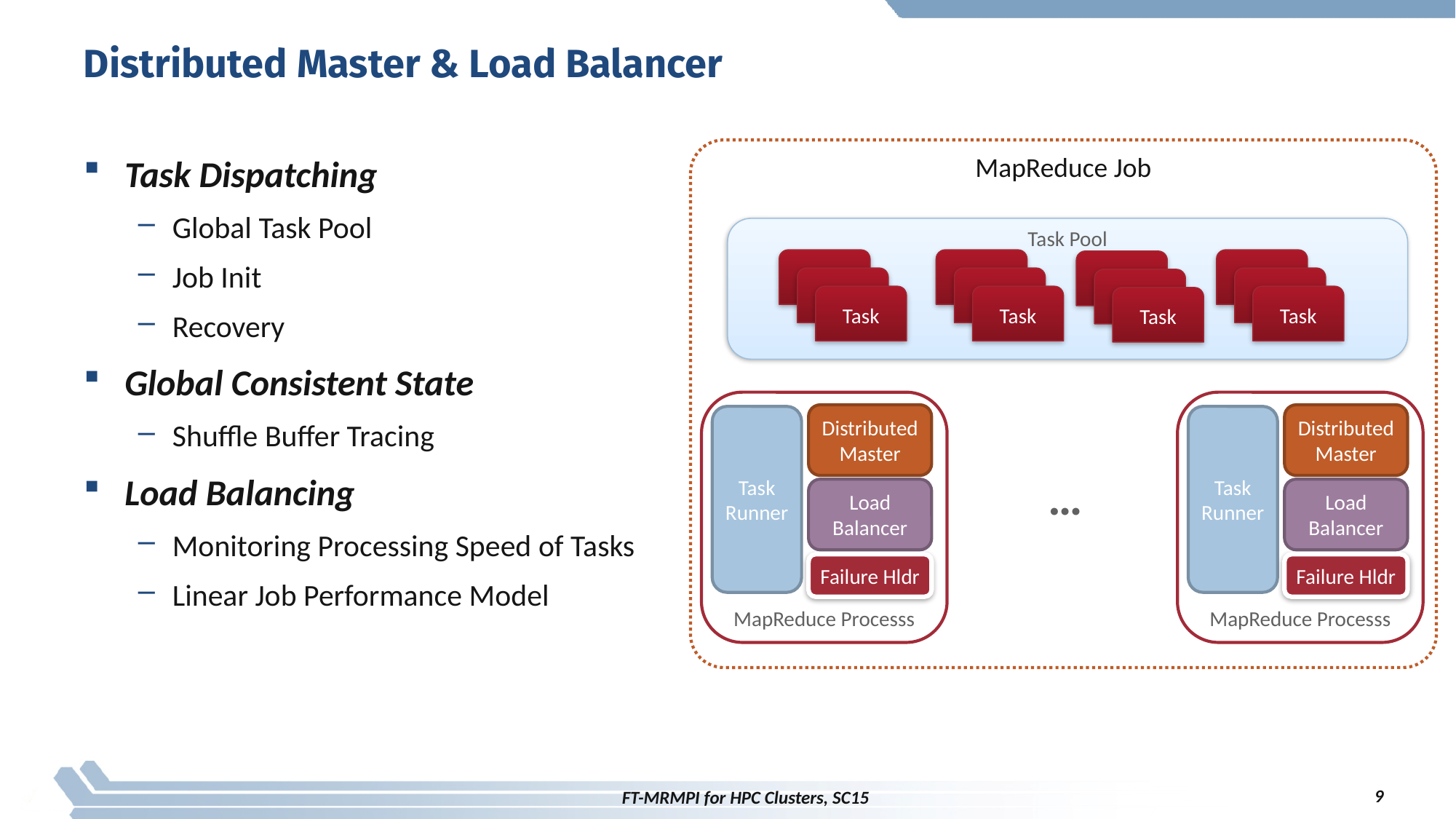

# Distributed Master & Load Balancer
Task Dispatching
Global Task Pool
Job Init
Recovery
Global Consistent State
Shuffle Buffer Tracing
Load Balancing
Monitoring Processing Speed of Tasks
Linear Job Performance Model

MapReduce Job
Task Pool
Task
Task
Task
Task
Task
Task
Task
Task
Task
Task
Task
Task
MapReduce Processs
Distributed
Master
Task
Runner
Load
Balancer
Failure Hldr
MapReduce Processs
Distributed
Master
Task
Runner
Load
Balancer
Failure Hldr
…
9
FT-MRMPI for HPC Clusters, SC15